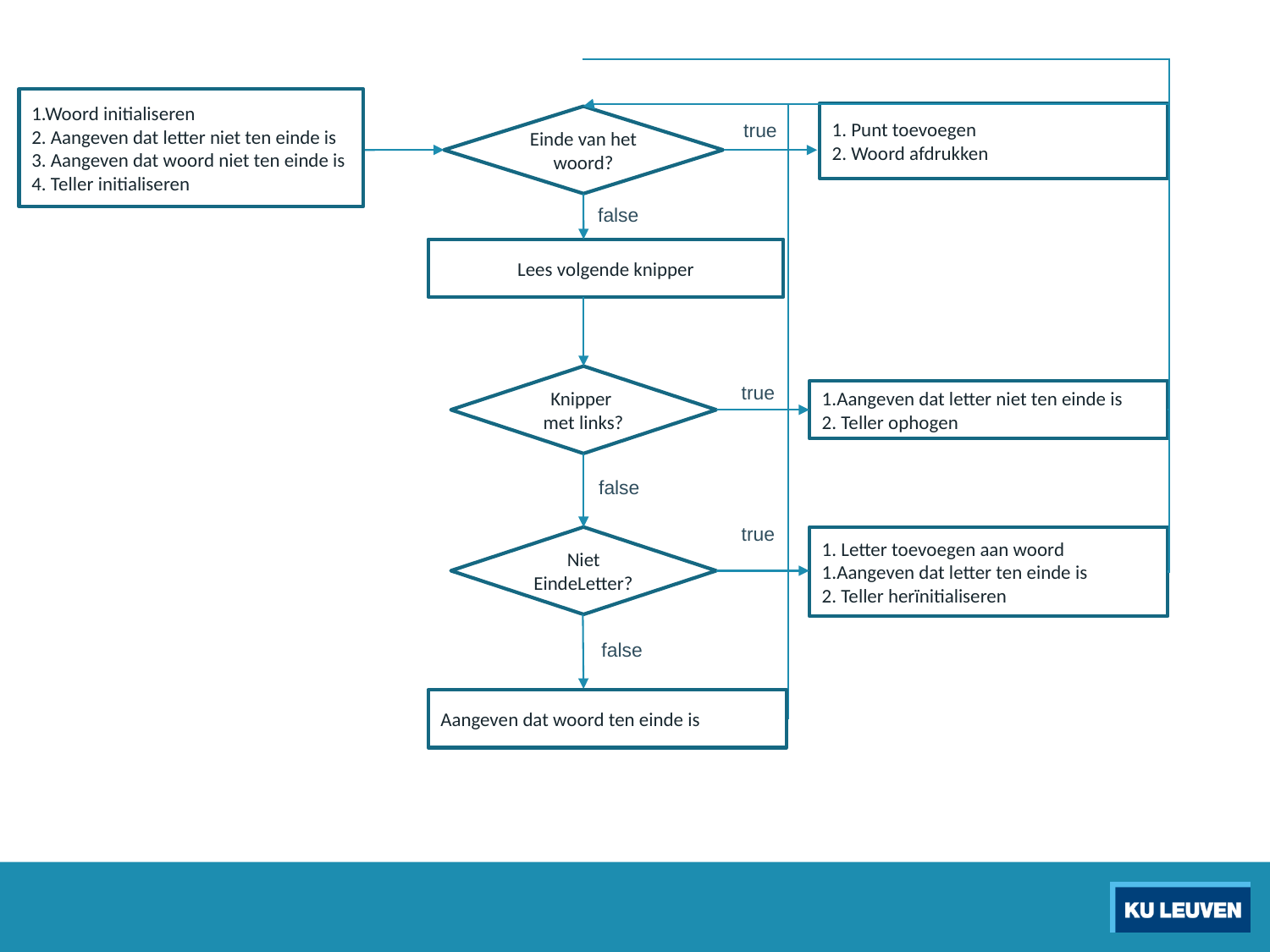

1.Woord initialiseren
2. Aangeven dat letter niet ten einde is
3. Aangeven dat woord niet ten einde is
4. Teller initialiseren
1. Punt toevoegen
2. Woord afdrukken
Einde van het woord?
true
false
Lees volgende knipper
Knipper
met links?
true
1.Aangeven dat letter niet ten einde is
2. Teller ophogen
false
true
Niet
EindeLetter?
1. Letter toevoegen aan woord
1.Aangeven dat letter ten einde is
2. Teller herïnitialiseren
false
Aangeven dat woord ten einde is